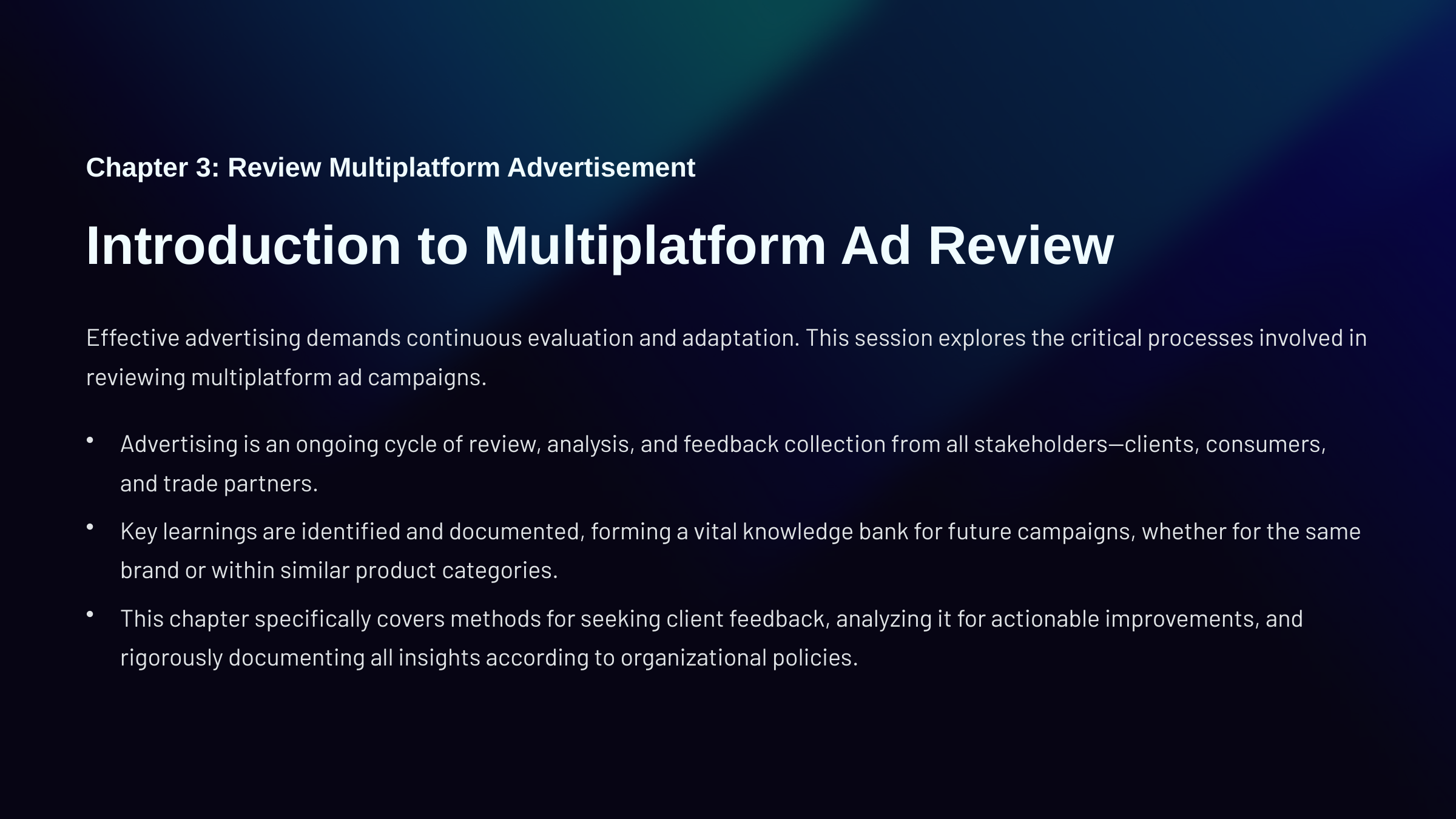

Chapter 3: Review Multiplatform Advertisement
Introduction to Multiplatform Ad Review
Effective advertising demands continuous evaluation and adaptation. This session explores the critical processes involved in reviewing multiplatform ad campaigns.
Advertising is an ongoing cycle of review, analysis, and feedback collection from all stakeholders—clients, consumers, and trade partners.
Key learnings are identified and documented, forming a vital knowledge bank for future campaigns, whether for the same brand or within similar product categories.
This chapter specifically covers methods for seeking client feedback, analyzing it for actionable improvements, and rigorously documenting all insights according to organizational policies.